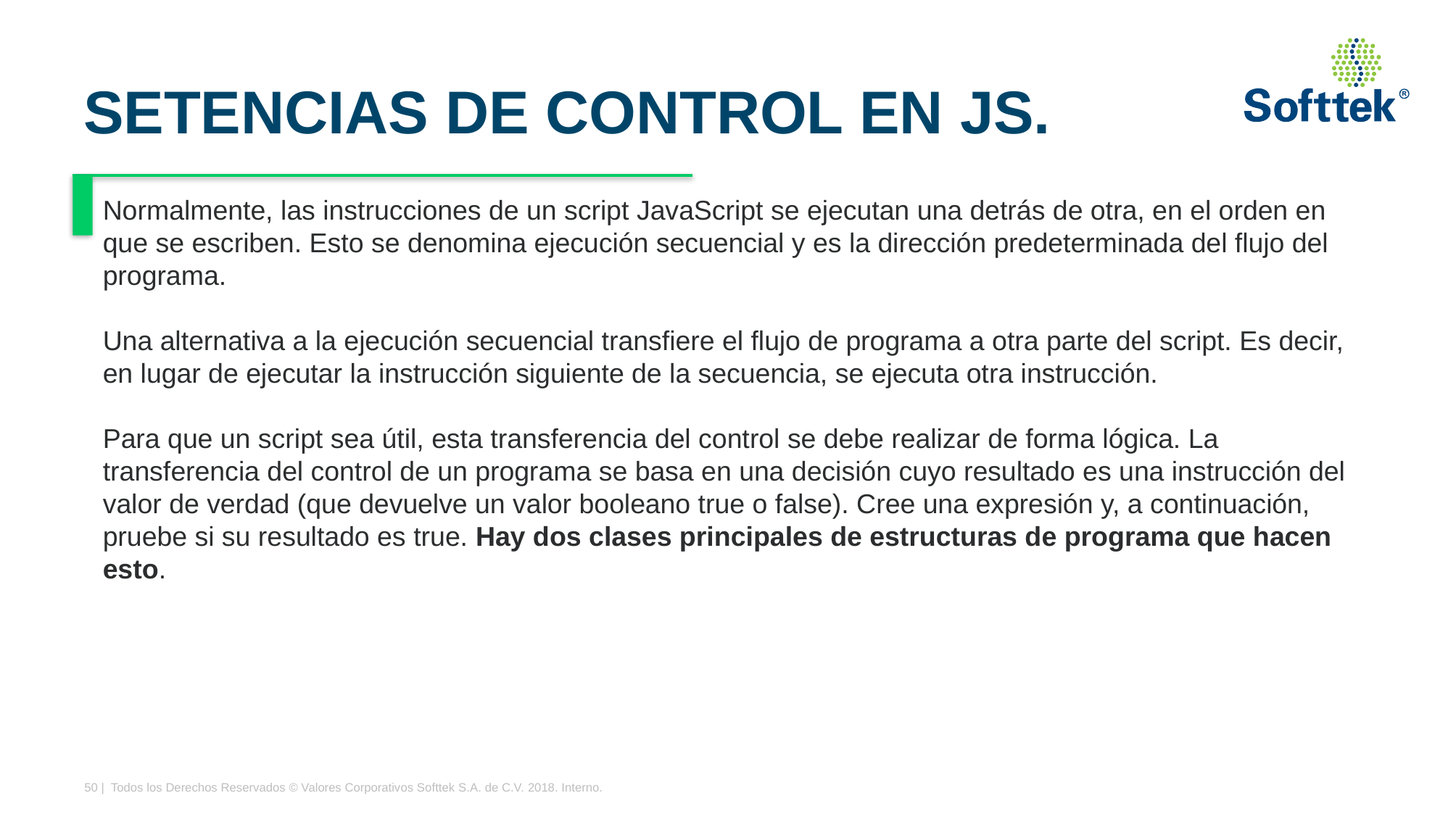

# SETENCIAS DE CONTROL EN JS.

Normalmente, las instrucciones de un script JavaScript se ejecutan una detrás de otra, en el orden en que se escriben. Esto se denomina ejecución secuencial y es la dirección predeterminada del flujo del programa.

Una alternativa a la ejecución secuencial transfiere el flujo de programa a otra parte del script. Es decir, en lugar de ejecutar la instrucción siguiente de la secuencia, se ejecuta otra instrucción.

Para que un script sea útil, esta transferencia del control se debe realizar de forma lógica. La transferencia del control de un programa se basa en una decisión cuyo resultado es una instrucción del valor de verdad (que devuelve un valor booleano true o false). Cree una expresión y, a continuación, pruebe si su resultado es true. Hay dos clases principales de estructuras de programa que hacen esto.